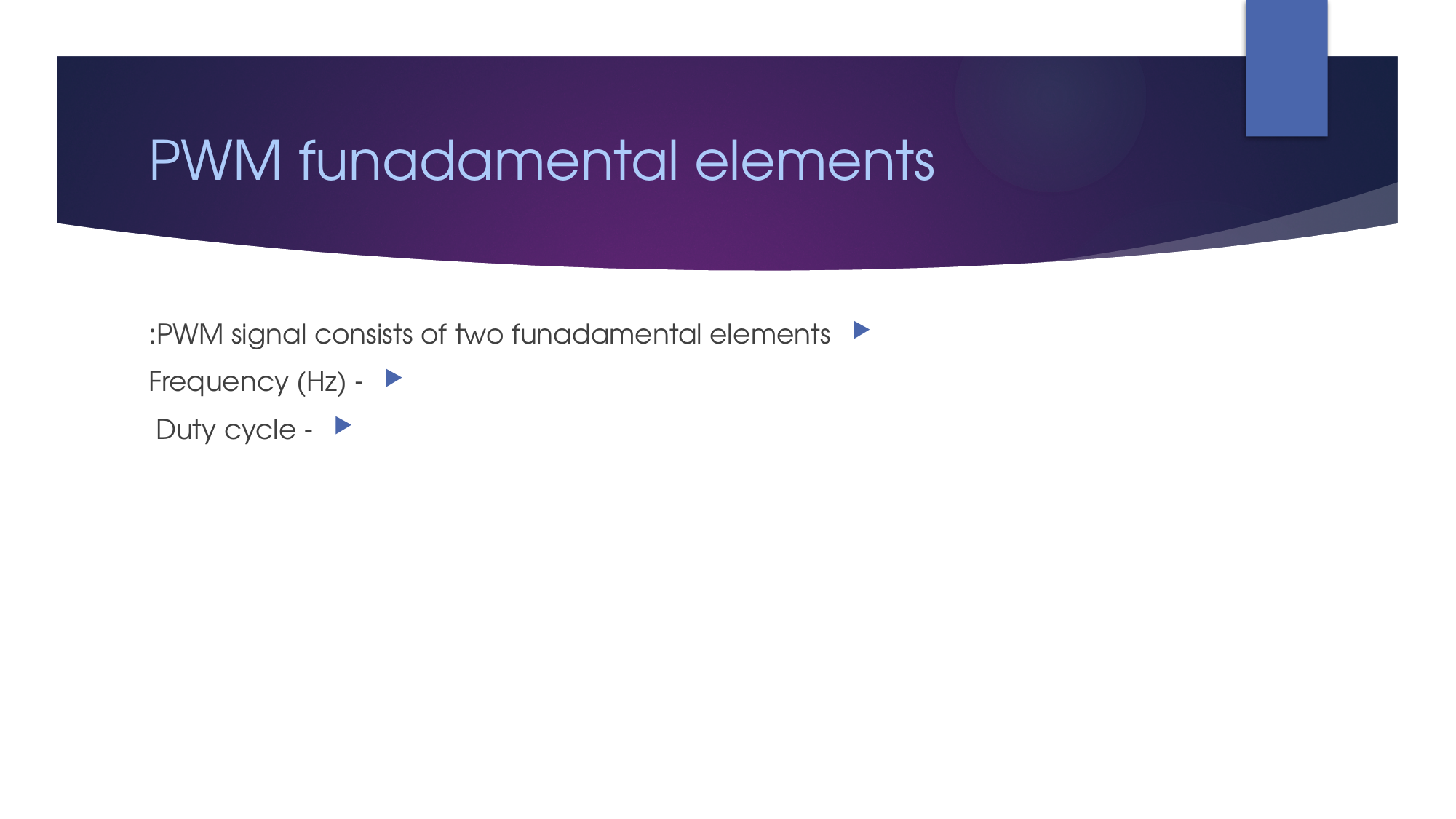

# PWM funadamental elements
PWM signal consists of two funadamental elements:
- Frequency (Hz)
- Duty cycle